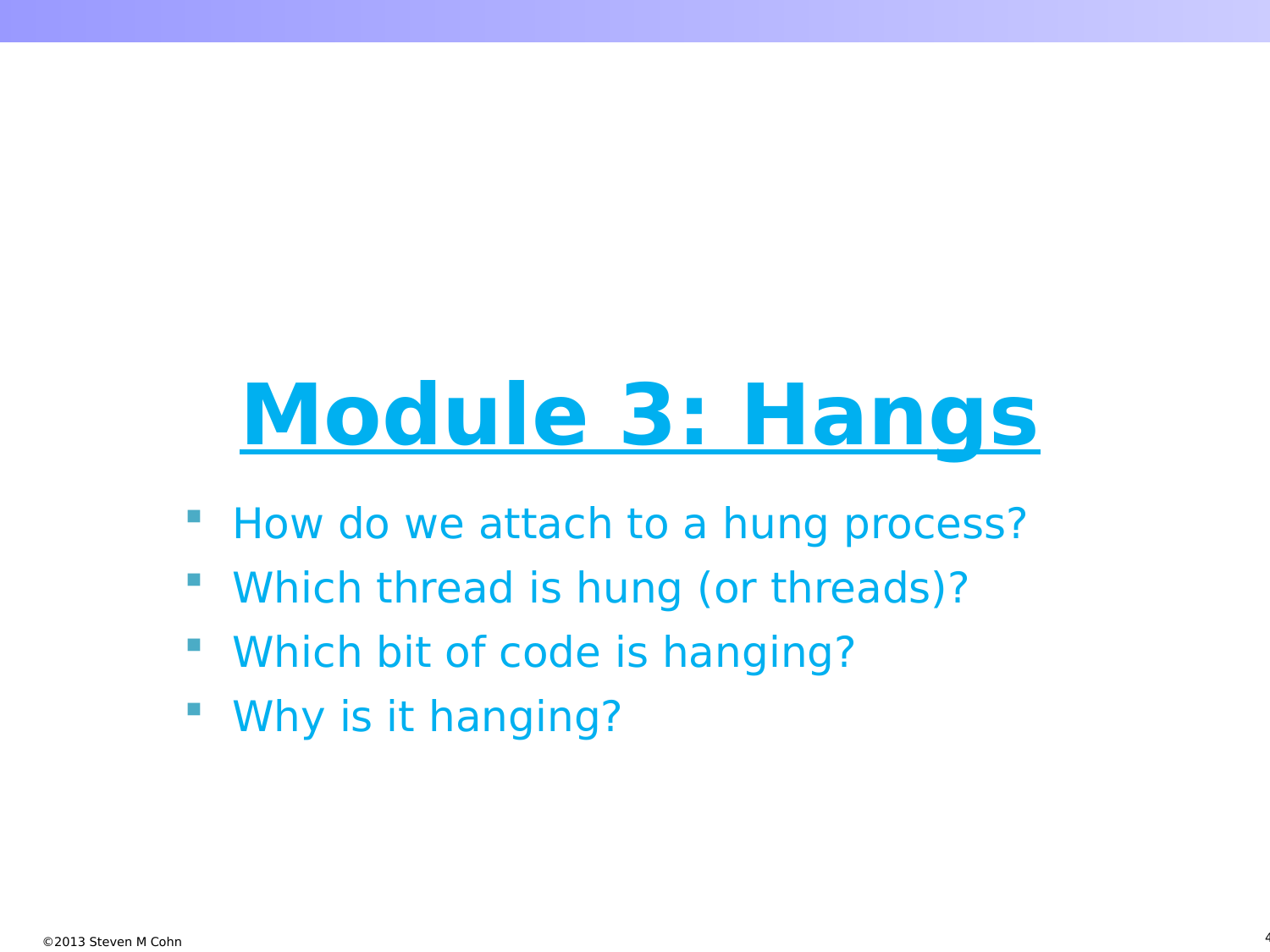

Module 3: Hangs
How do we attach to a hung process?
Which thread is hung (or threads)?
Which bit of code is hanging?
Why is it hanging?